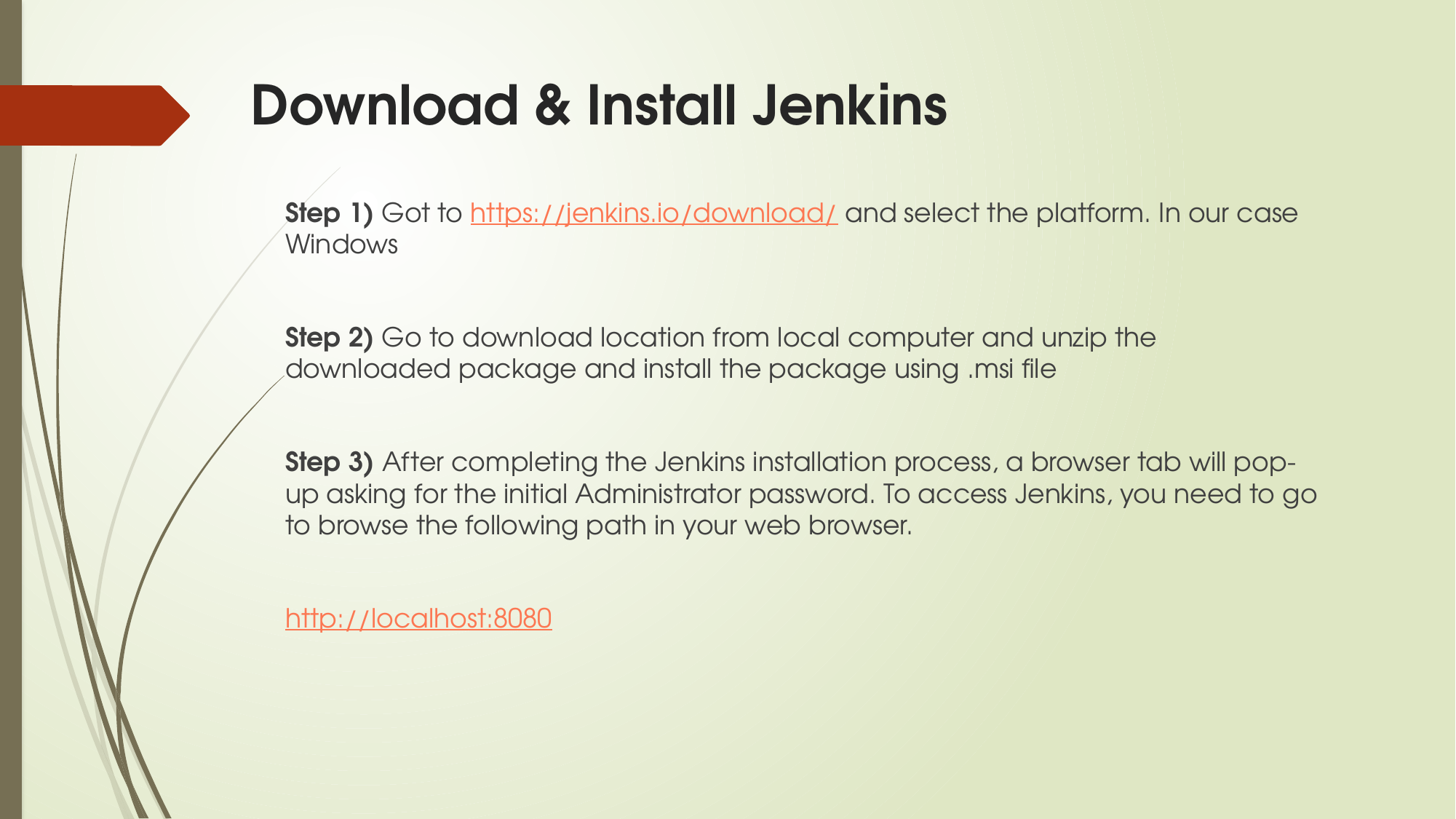

# Download & Install Jenkins
Step 1) Got to https://jenkins.io/download/ and select the platform. In our case Windows

Step 2) Go to download location from local computer and unzip the downloaded package and install the package using .msi file

Step 3) After completing the Jenkins installation process, a browser tab will pop-up asking for the initial Administrator password. To access Jenkins, you need to go to browse the following path in your web browser.

http://localhost:8080